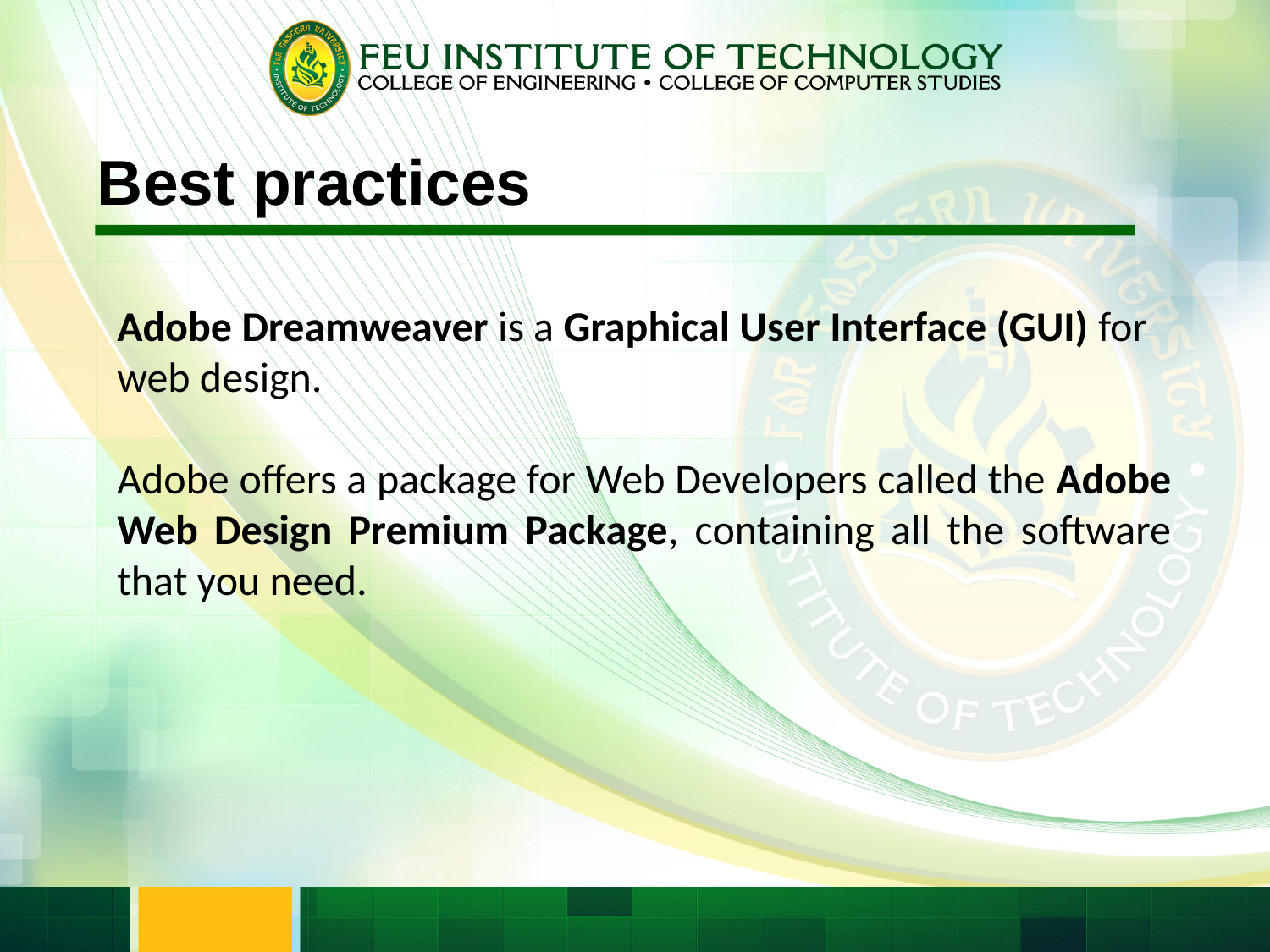

Best practices

Adobe Dreamweaver is a Graphical User Interface (GUI) for web design.

Adobe offers a package for Web Developers called the Adobe Web Design Premium Package, containing all the software that you need.